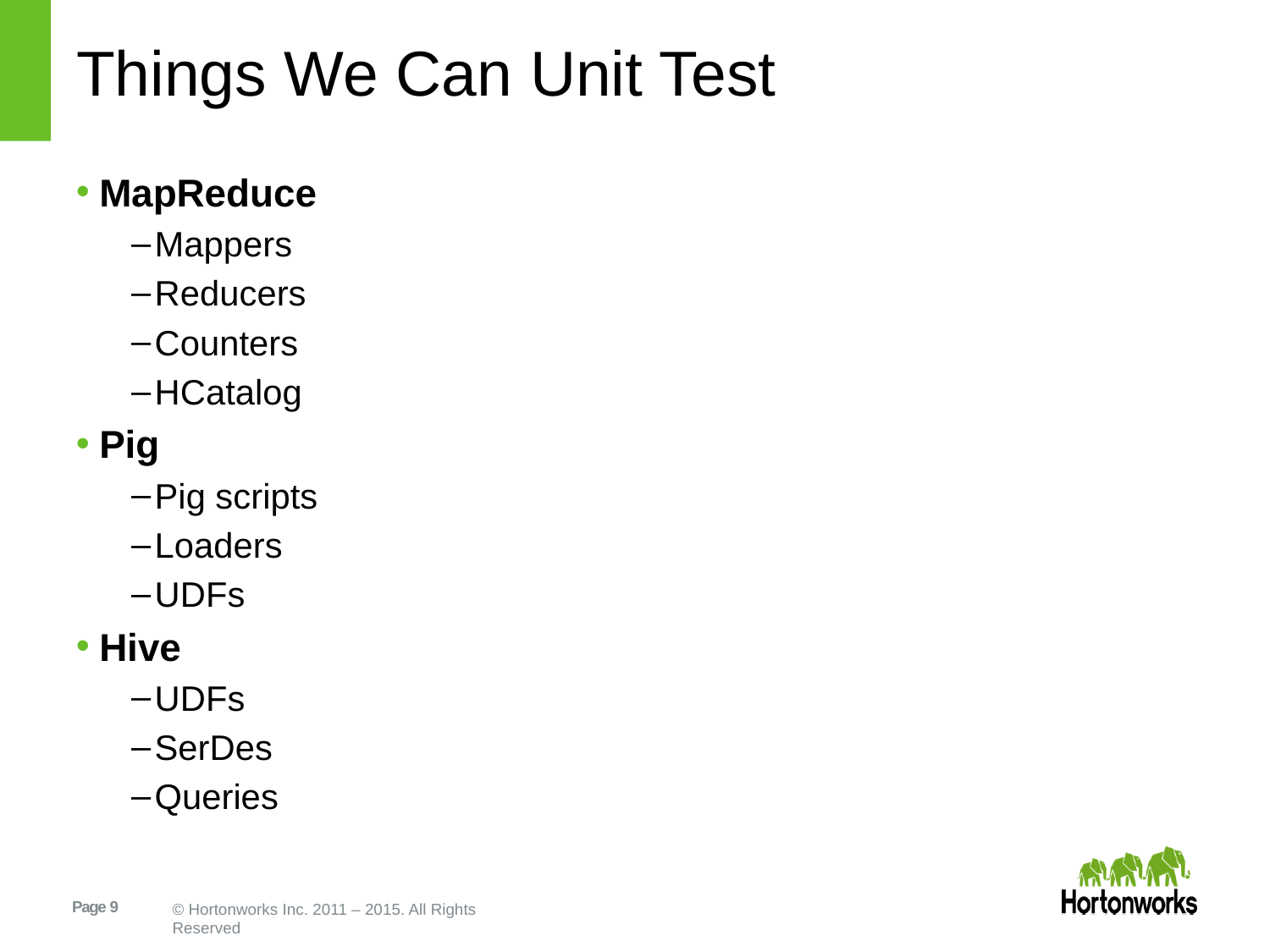

# Things We Can Unit Test
MapReduce
Mappers
Reducers
Counters
HCatalog
Pig
Pig scripts
Loaders
UDFs
Hive
UDFs
SerDes
Queries